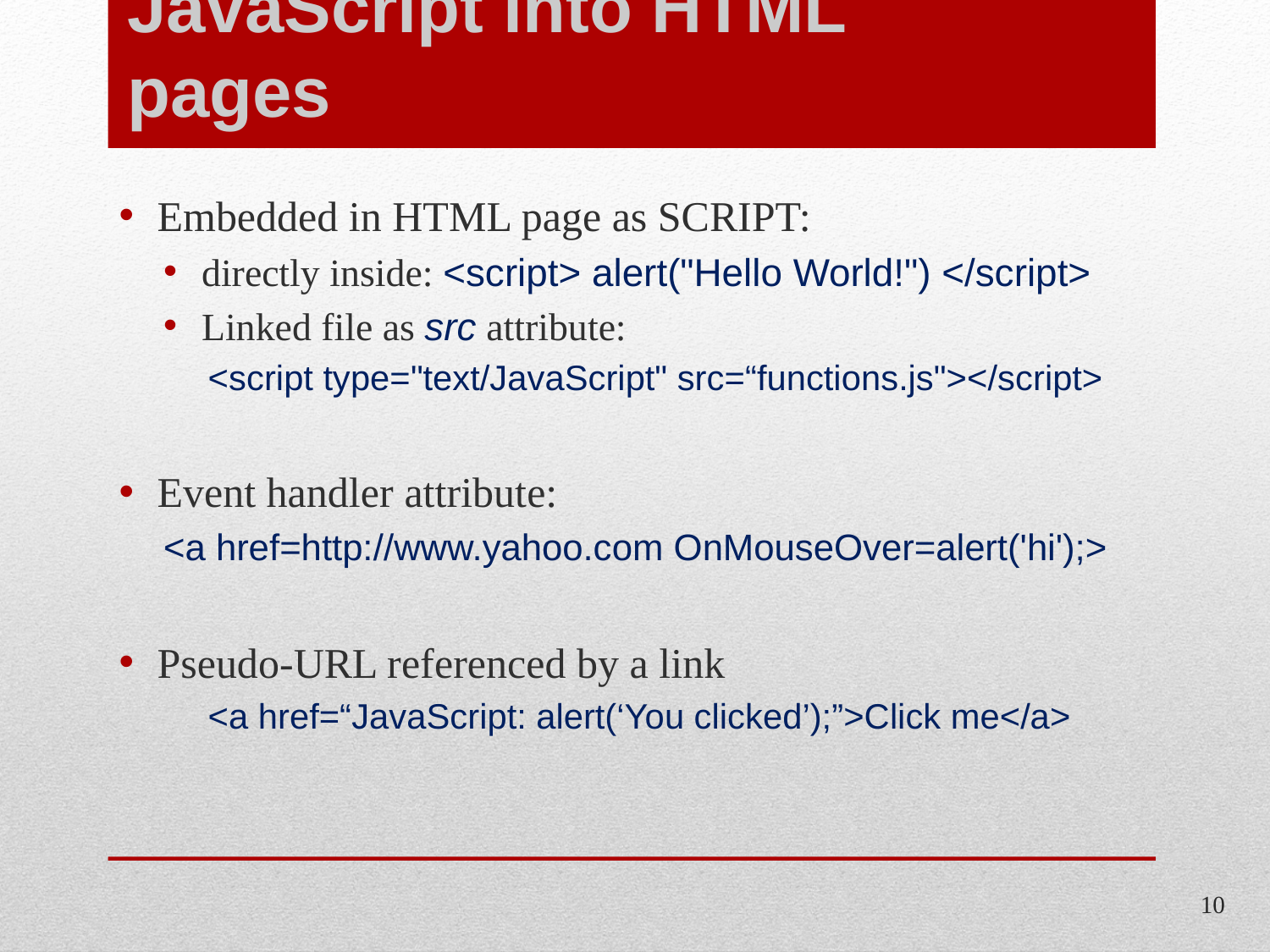

# JavaScript into HTML pages
Embedded in HTML page as SCRIPT:
directly inside: <script> alert("Hello World!") </script>
Linked file as src attribute:
<script type="text/JavaScript" src=“functions.js"></script>

Event handler attribute:
<a href=http://www.yahoo.com OnMouseOver=alert('hi');>

Pseudo-URL referenced by a link
<a href=“JavaScript: alert(‘You clicked’);”>Click me</a>

10